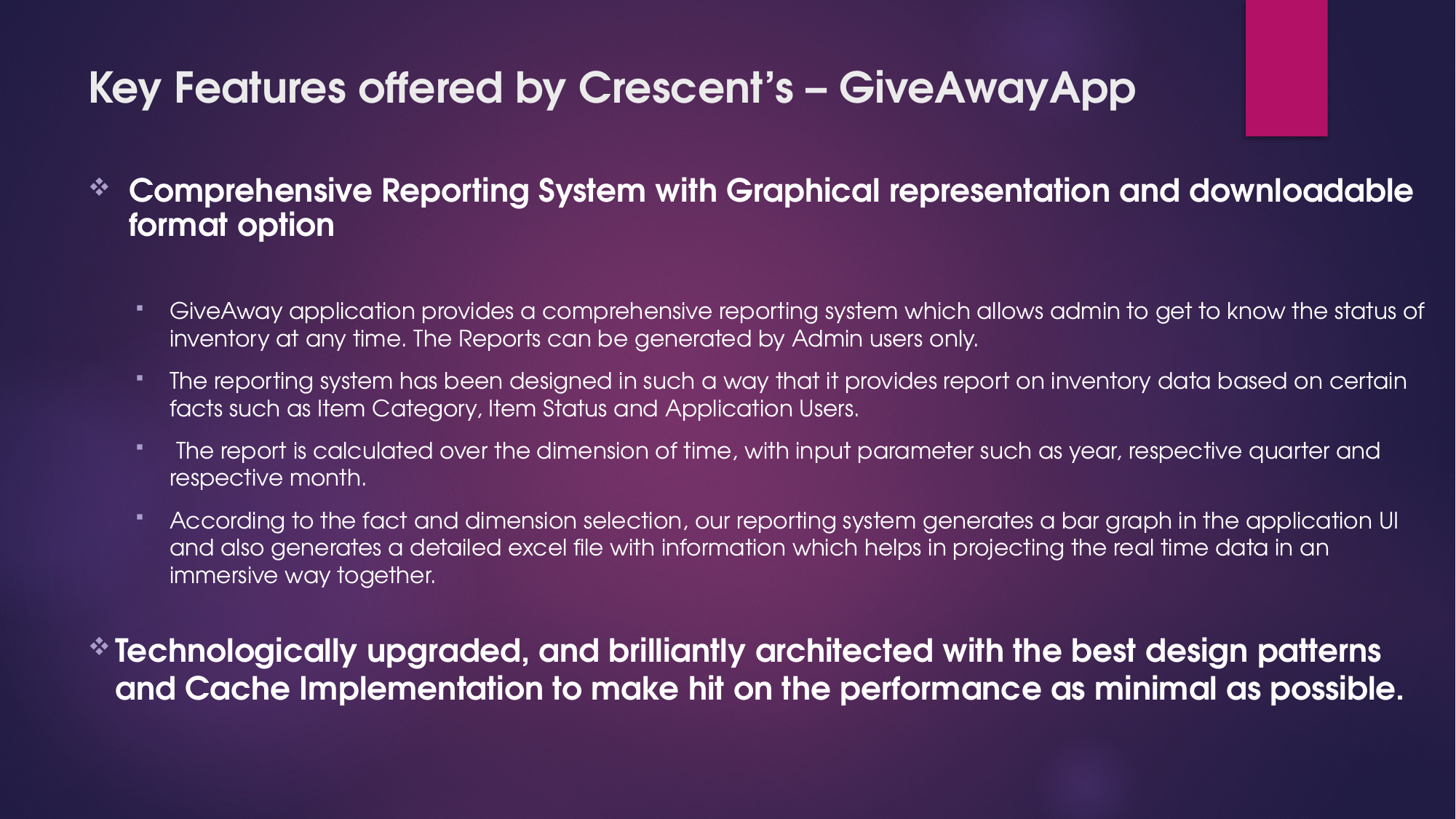

Key Features offered by Crescent’s – GiveAwayApp
Comprehensive Reporting System with Graphical representation and downloadable format option
GiveAway application provides a comprehensive reporting system which allows admin to get to know the status of inventory at any time. The Reports can be generated by Admin users only.
The reporting system has been designed in such a way that it provides report on inventory data based on certain facts such as Item Category, Item Status and Application Users.
 The report is calculated over the dimension of time, with input parameter such as year, respective quarter and respective month.
According to the fact and dimension selection, our reporting system generates a bar graph in the application UI and also generates a detailed excel file with information which helps in projecting the real time data in an immersive way together.
Technologically upgraded, and brilliantly architected with the best design patterns and Cache Implementation to make hit on the performance as minimal as possible.